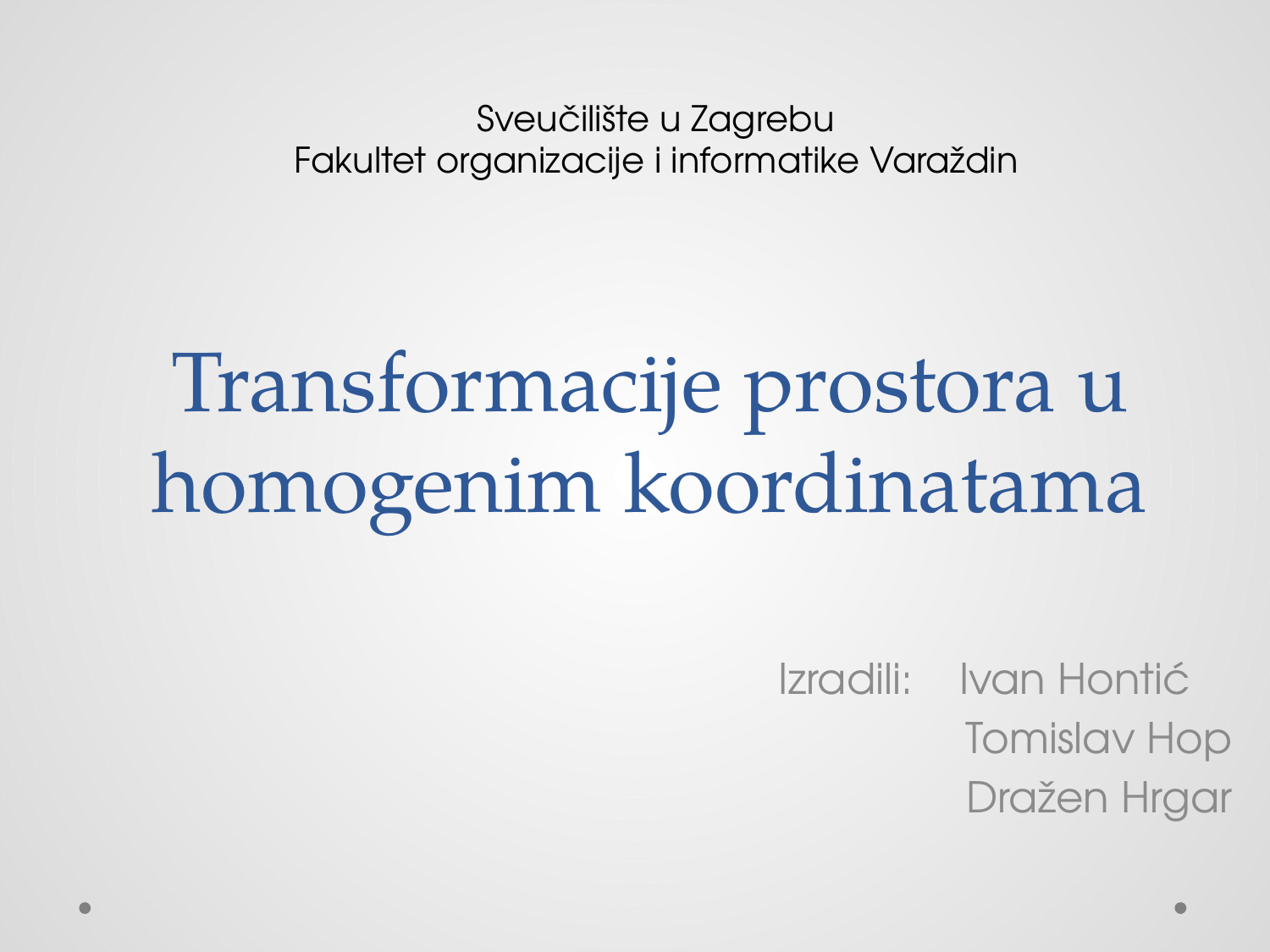

Sveučilište u Zagrebu
Fakultet organizacije i informatike Varaždin
# Transformacije prostora u homogenim koordinatama
                                    Izradili:    Ivan Hontić
                 Tomislav Hop
                 Dražen Hrgar